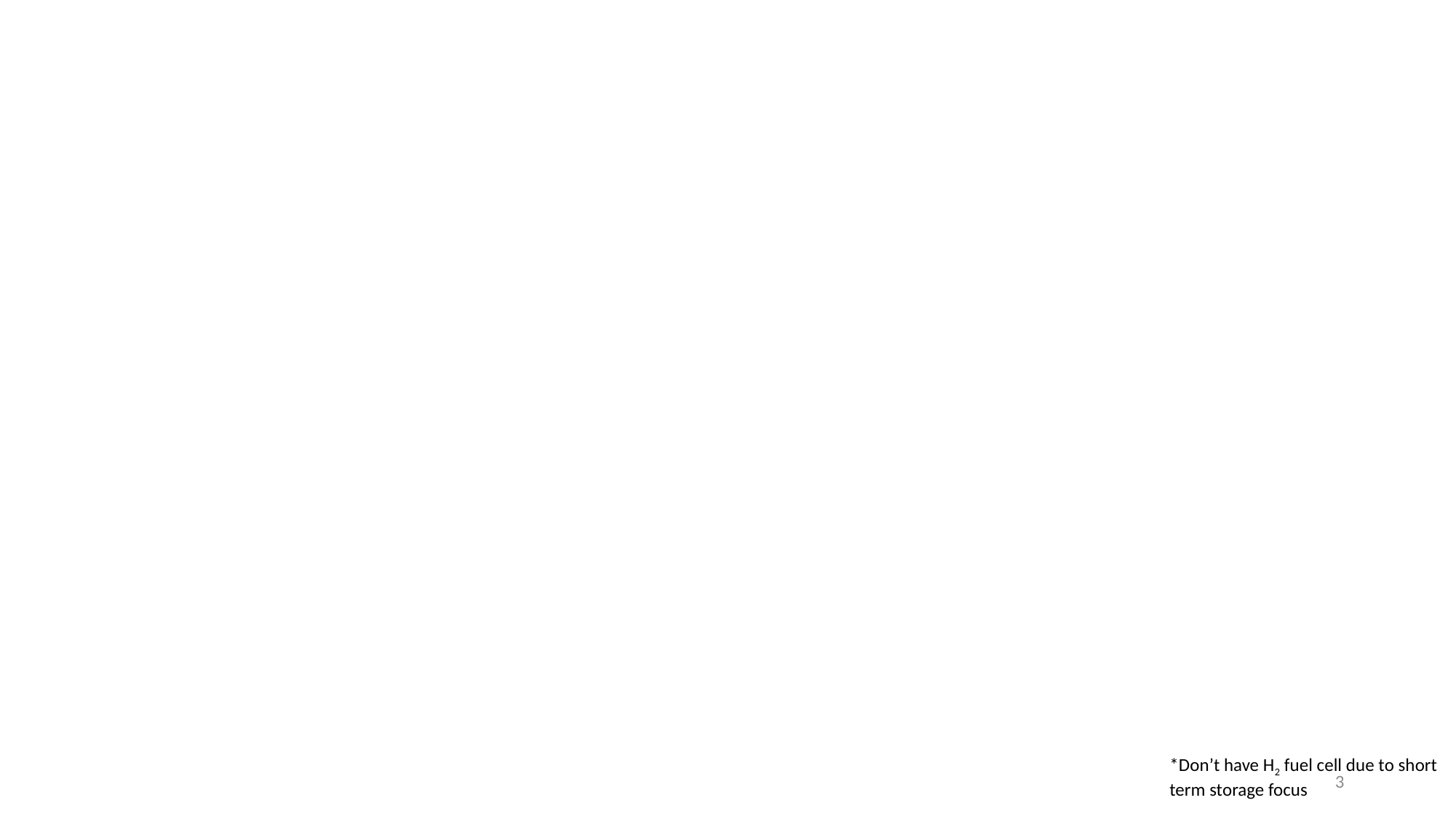

*Don’t have H2 fuel cell due to short term storage focus
3